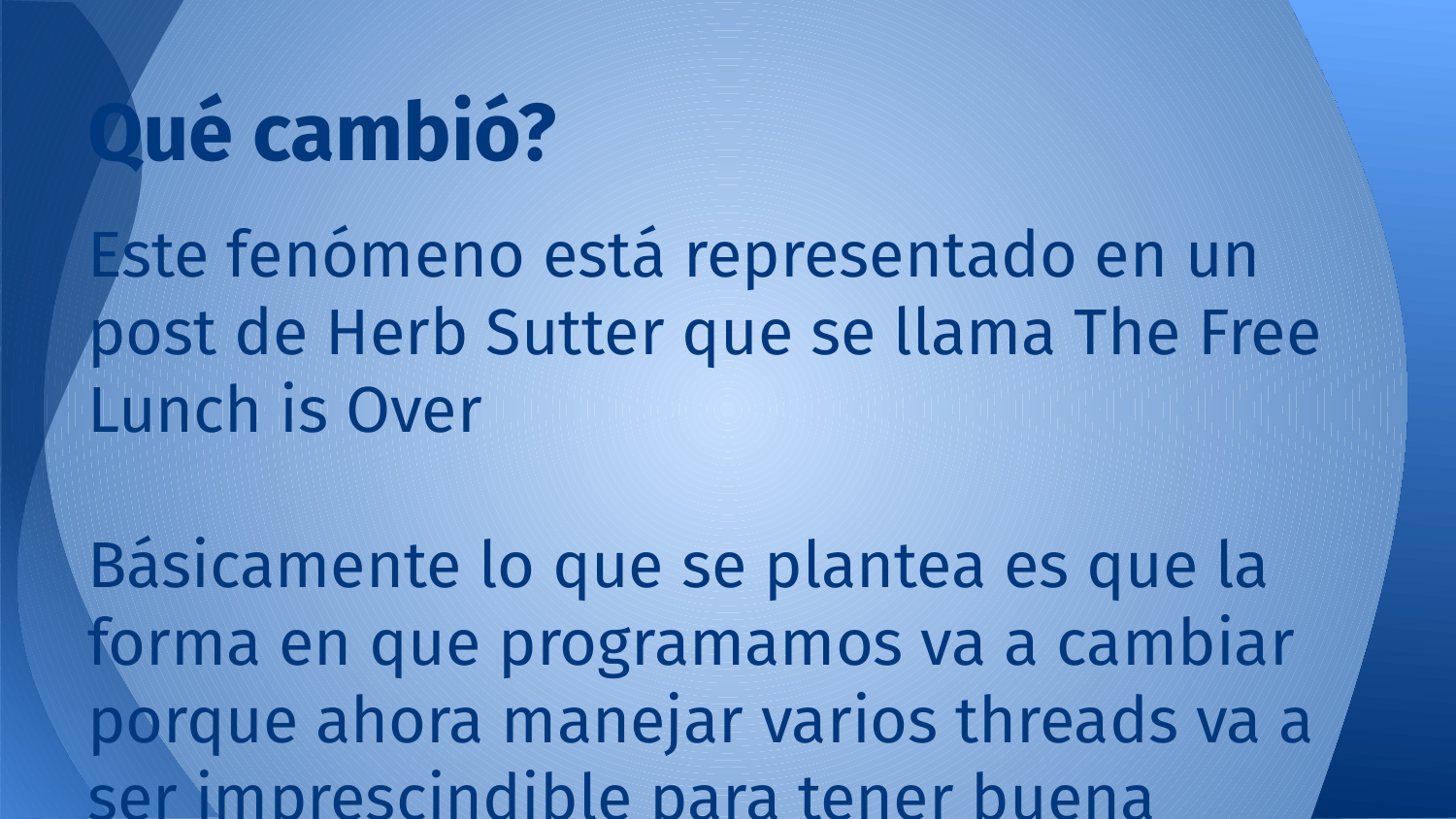

# Qué cambió?
Este fenómeno está representado en un post de Herb Sutter que se llama The Free Lunch is Over

Básicamente lo que se plantea es que la forma en que programamos va a cambiar porque ahora manejar varios threads va a ser imprescindible para tener buena performance.